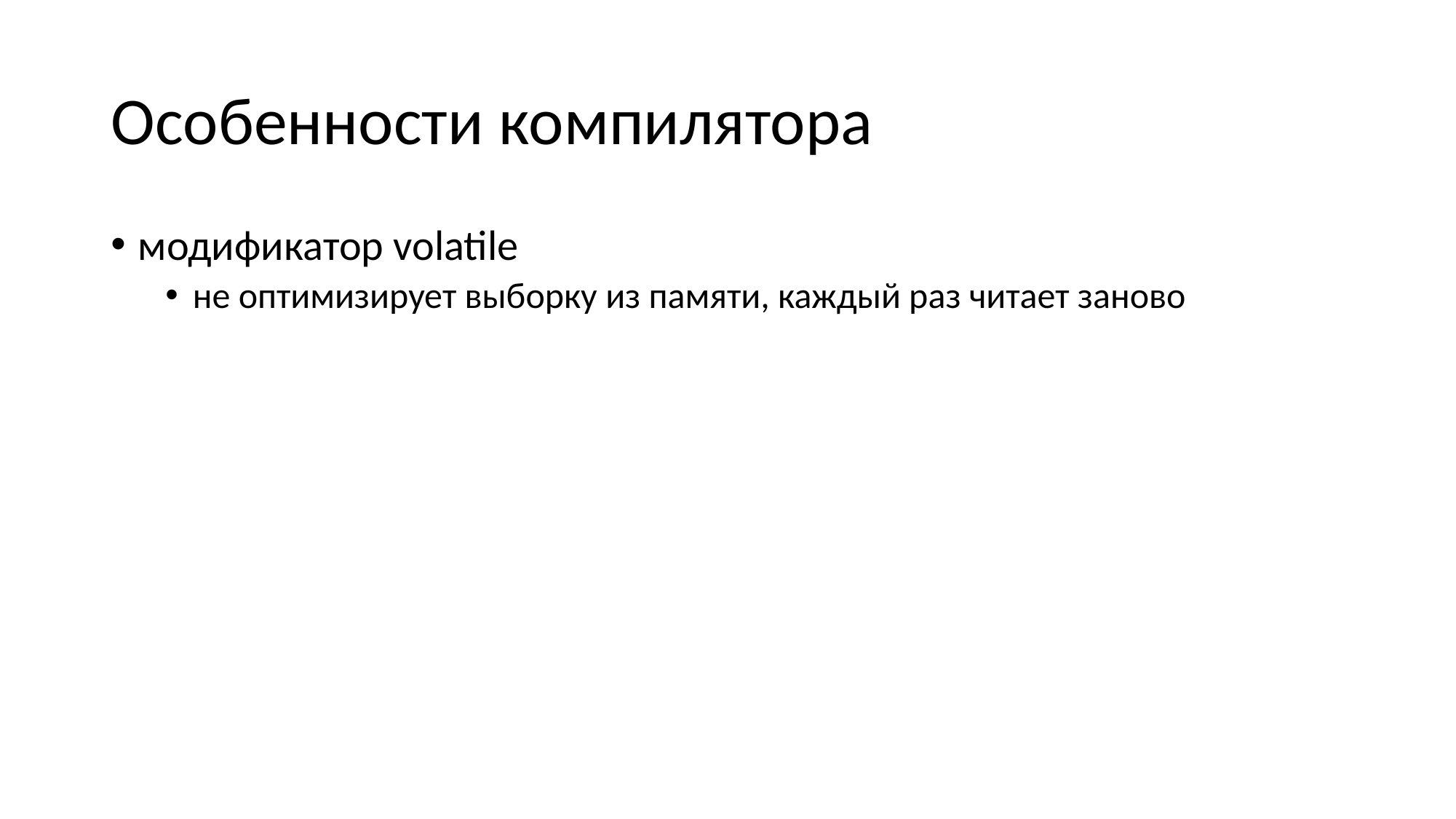

# Особенности компилятора
модификатор volatile
не оптимизирует выборку из памяти, каждый раз читает заново